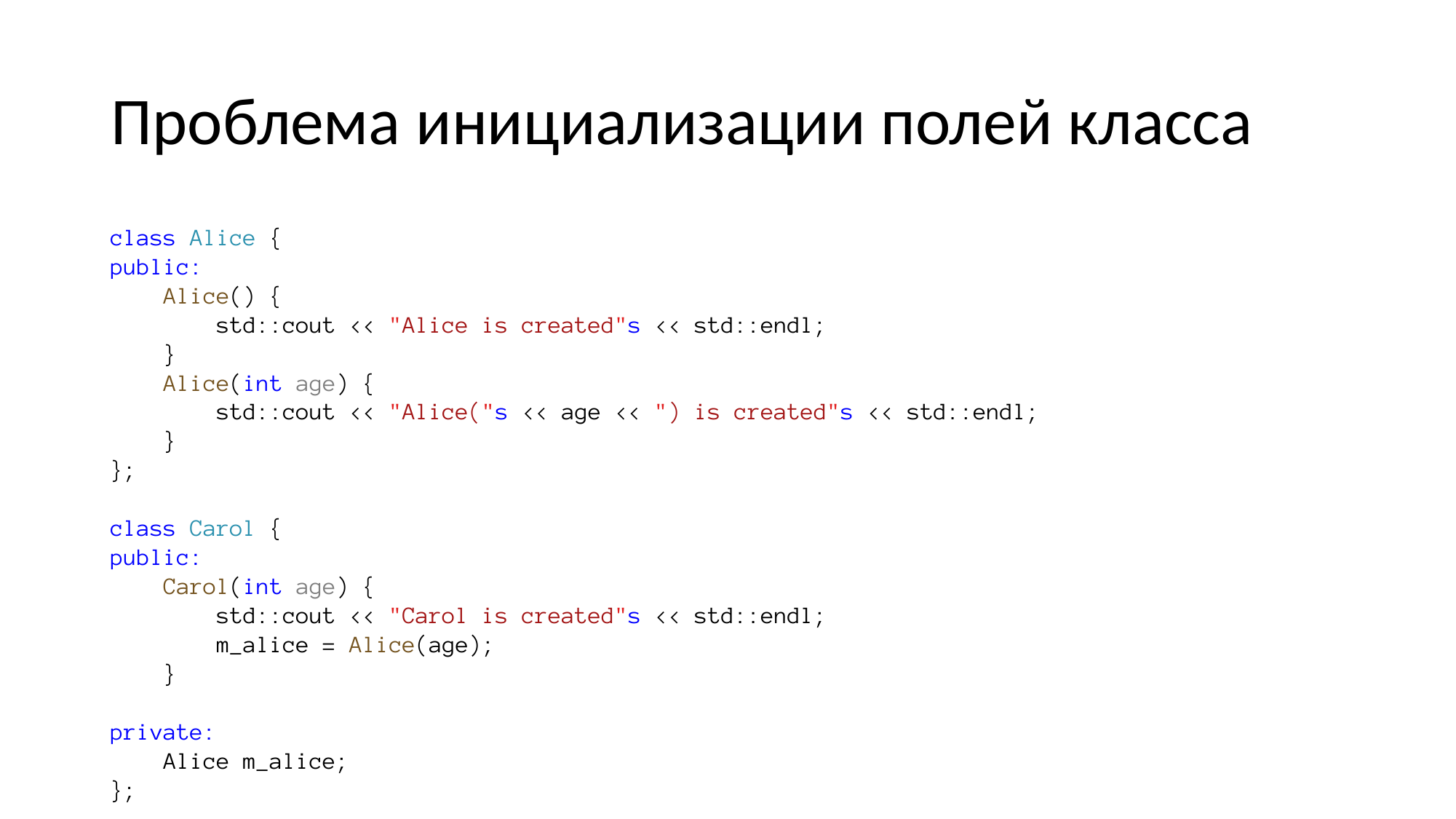

# Проблема инициализации полей класса
class Alice {
public:
    Alice() {
        std::cout << "Alice is created"s << std::endl;
    }
    Alice(int age) {
        std::cout << "Alice("s << age << ") is created"s << std::endl;
    }
};
class Carol {
public:
    Carol(int age) {
        std::cout << "Carol is created"s << std::endl;
        m_alice = Alice(age);
    }
private:
    Alice m_alice;
};